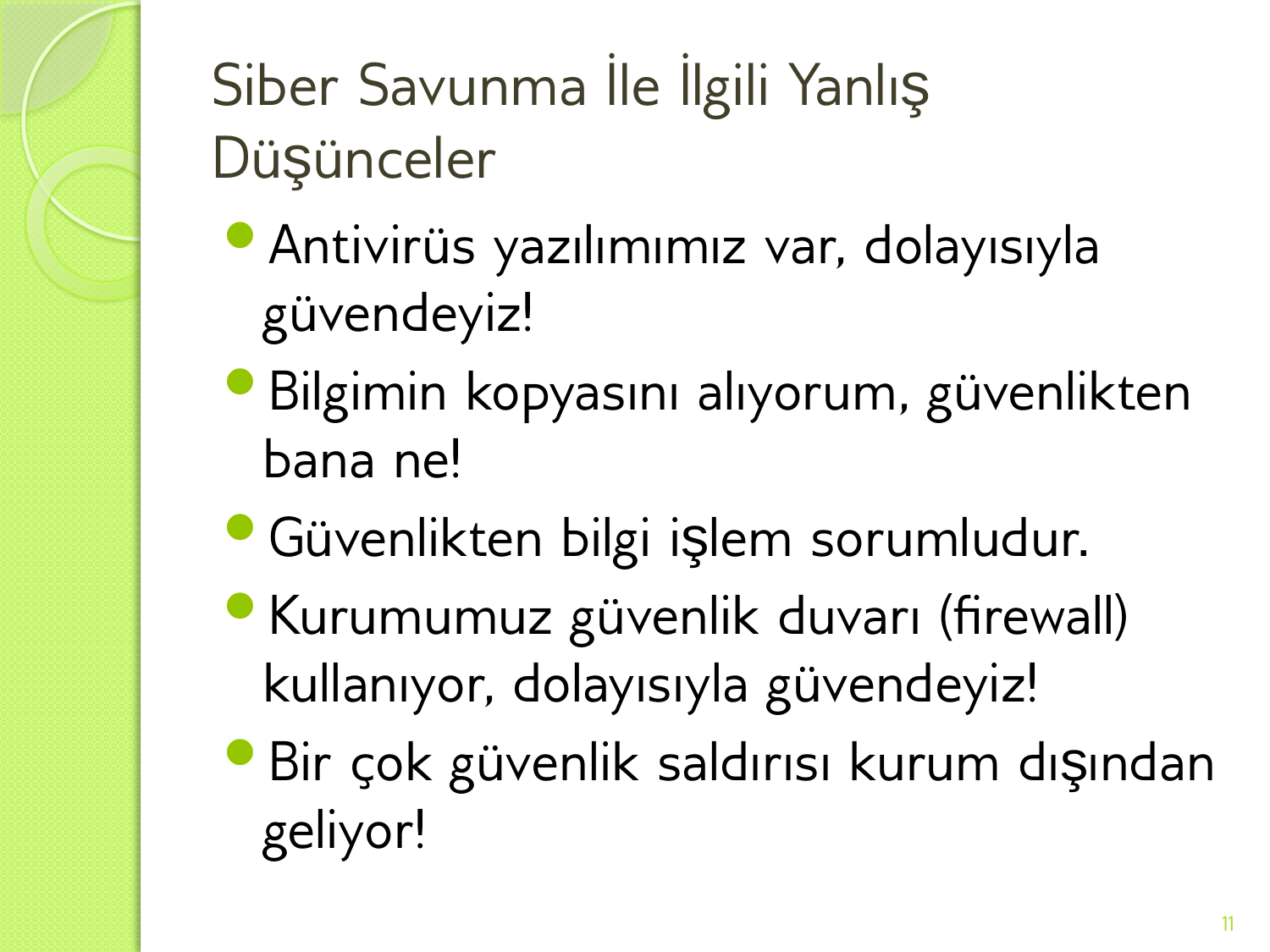

# Siber Savunma İle İlgili Yanlış Düşünceler
Antivirüs yazılımımız var, dolayısıyla güvendeyiz!
Bilgimin kopyasını alıyorum, güvenlikten bana ne!
Güvenlikten bilgi işlem sorumludur.
Kurumumuz güvenlik duvarı (firewall) kullanıyor, dolayısıyla güvendeyiz!
Bir çok güvenlik saldırısı kurum dışından geliyor!

11